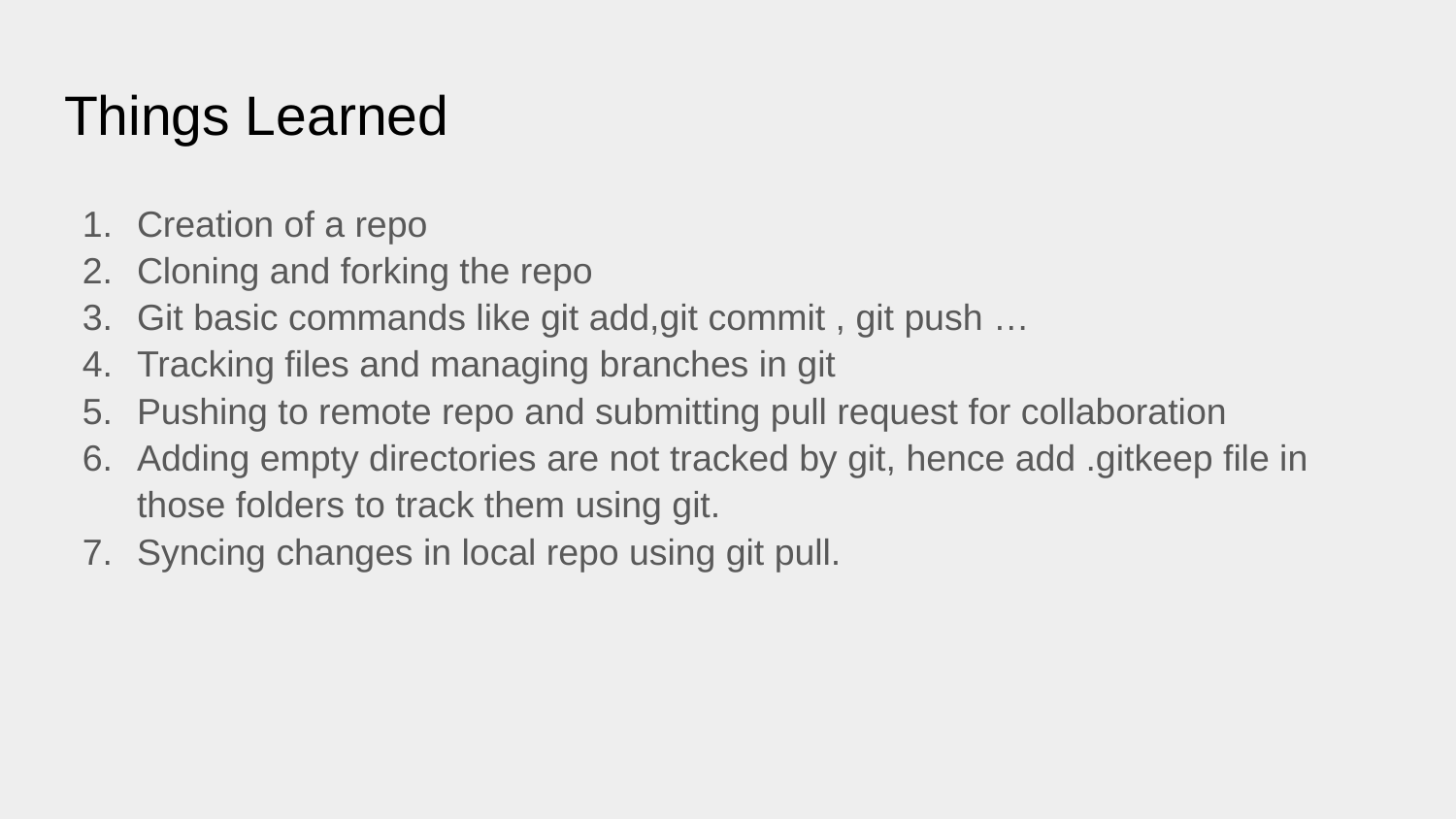

# Things Learned
Creation of a repo
Cloning and forking the repo
Git basic commands like git add,git commit , git push …
Tracking files and managing branches in git
Pushing to remote repo and submitting pull request for collaboration
Adding empty directories are not tracked by git, hence add .gitkeep file in those folders to track them using git.
Syncing changes in local repo using git pull.